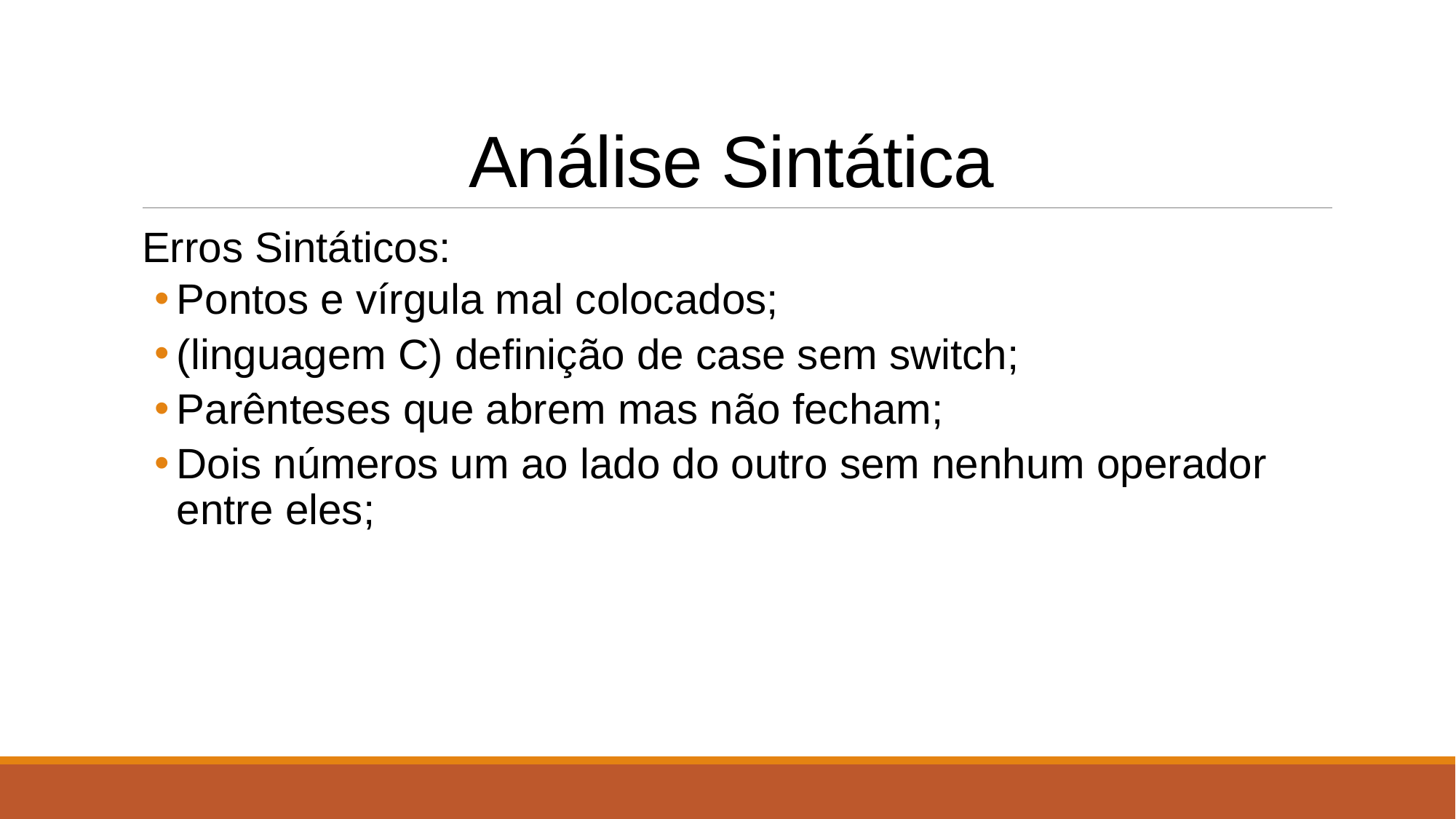

# Análise Sintática
Erros Sintáticos:
Pontos e vírgula mal colocados;
(linguagem C) definição de case sem switch;
Parênteses que abrem mas não fecham;
Dois números um ao lado do outro sem nenhum operador entre eles;